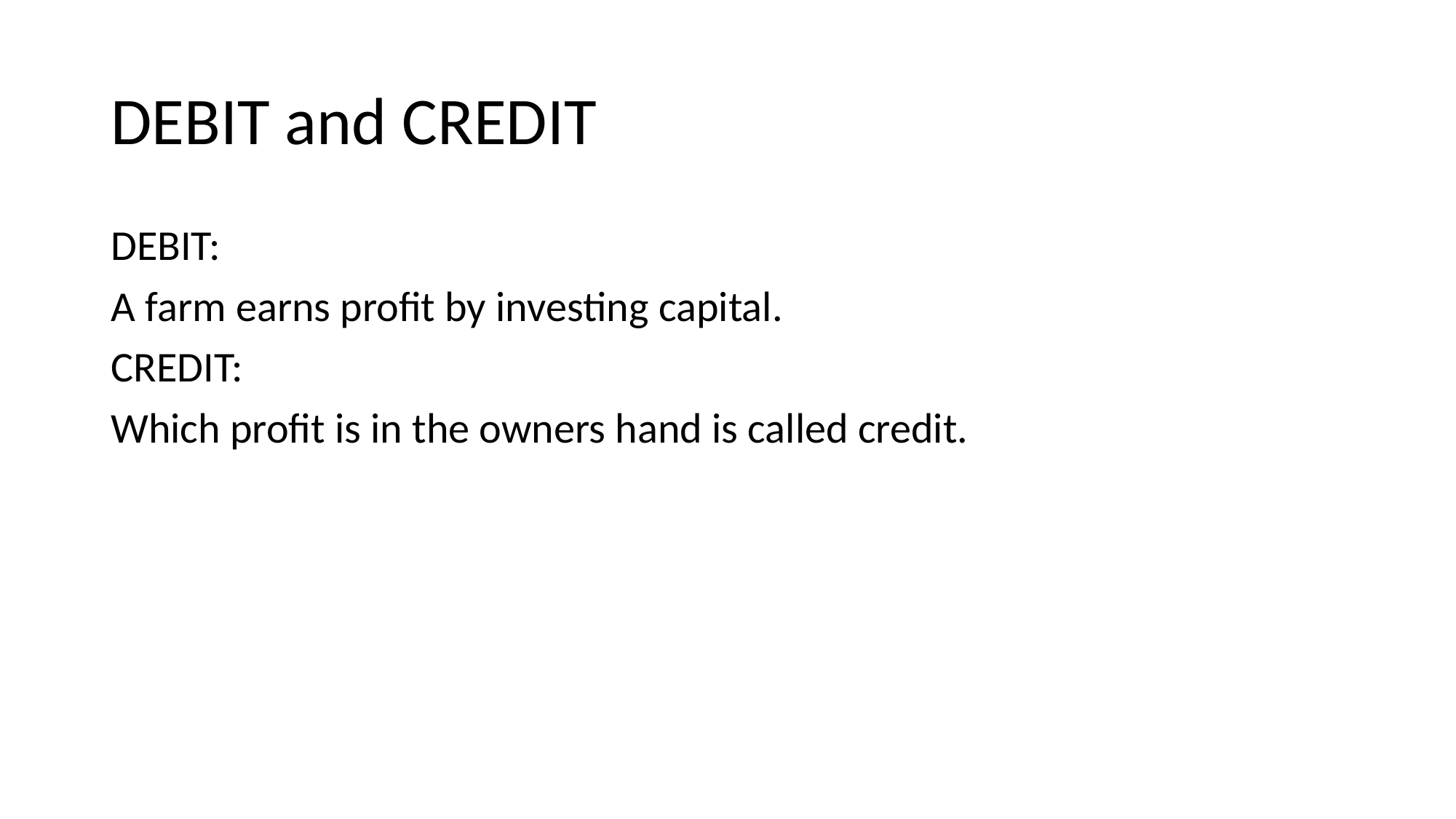

# DEBIT and CREDIT
DEBIT:
A farm earns profit by investing capital.
CREDIT:
Which profit is in the owners hand is called credit.